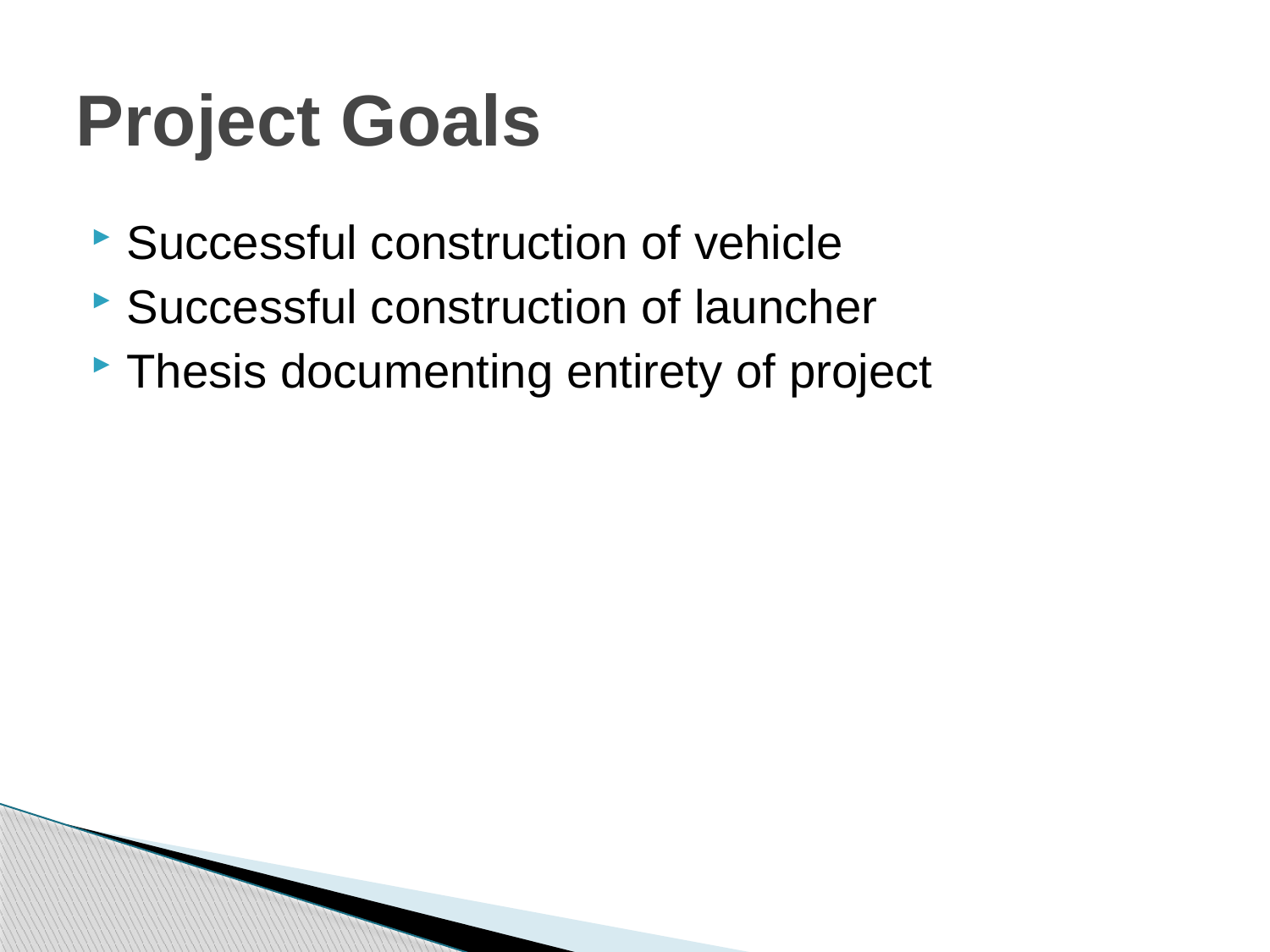

# Project Goals
Successful construction of vehicle
Successful construction of launcher
Thesis documenting entirety of project